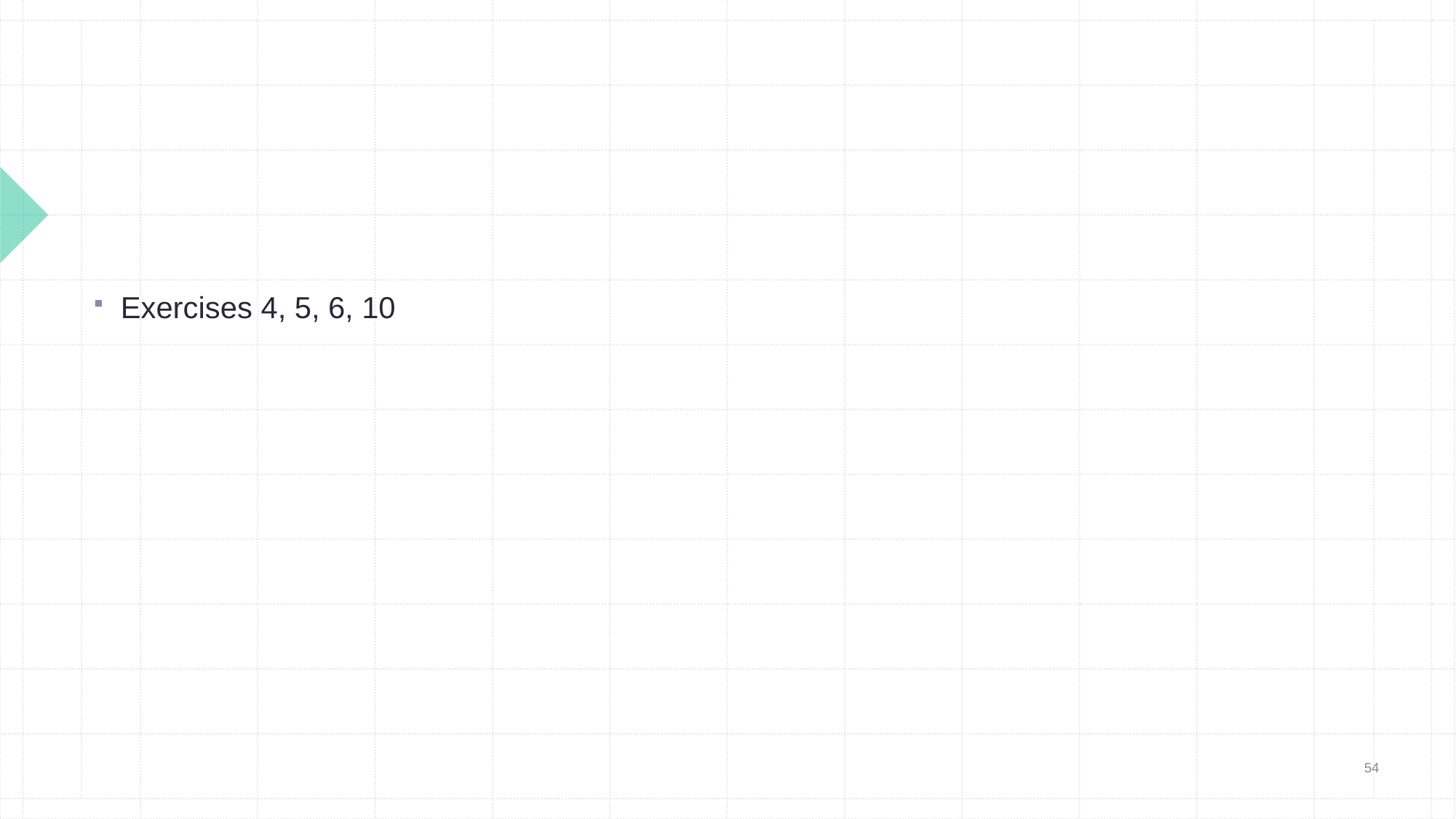

#
Exercises 4, 5, 6, 10
54